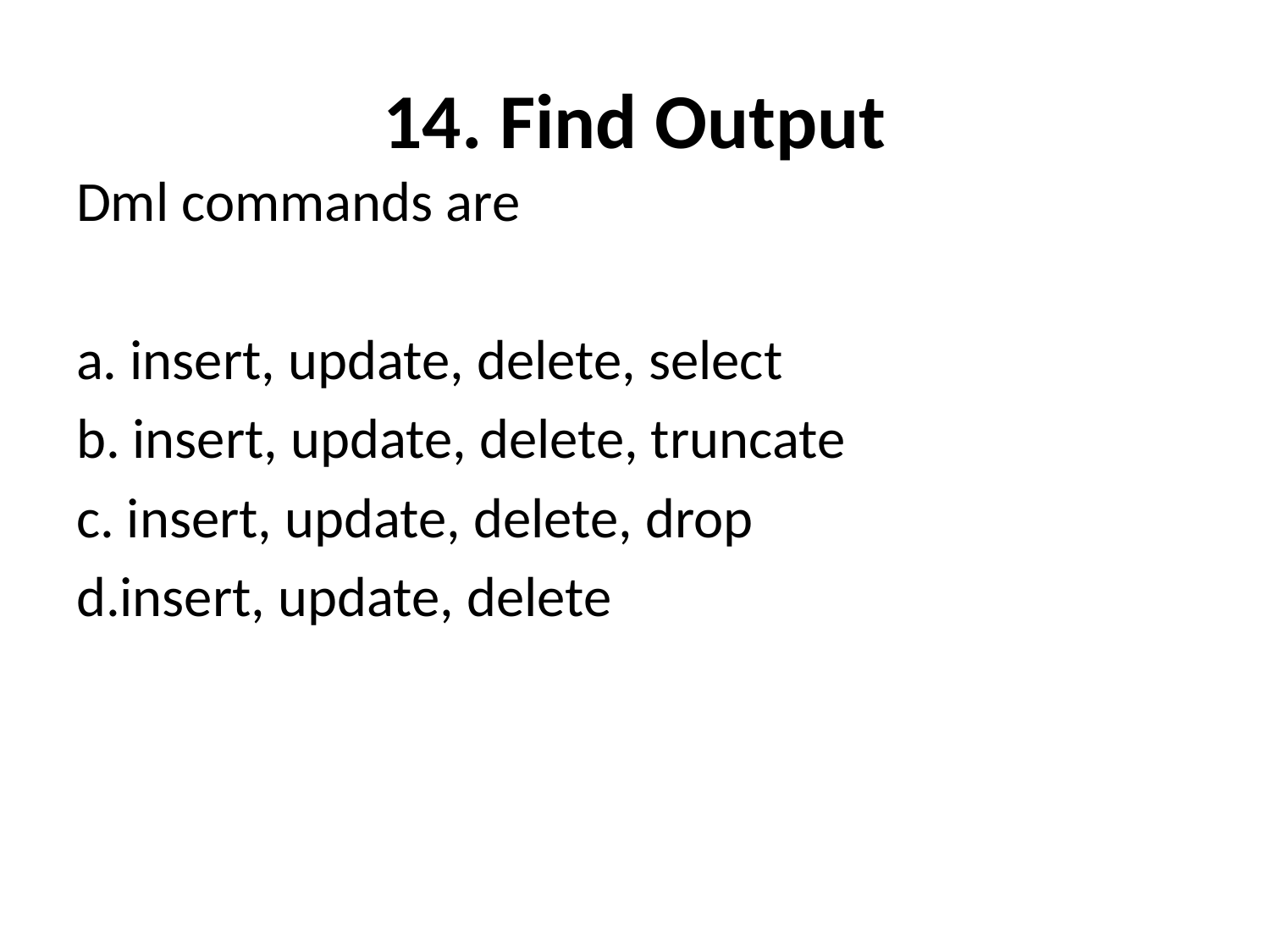

# 14. Find Output
Dml commands are

a. insert, update, delete, select
b. insert, update, delete, truncate
c. insert, update, delete, drop
d.insert, update, delete